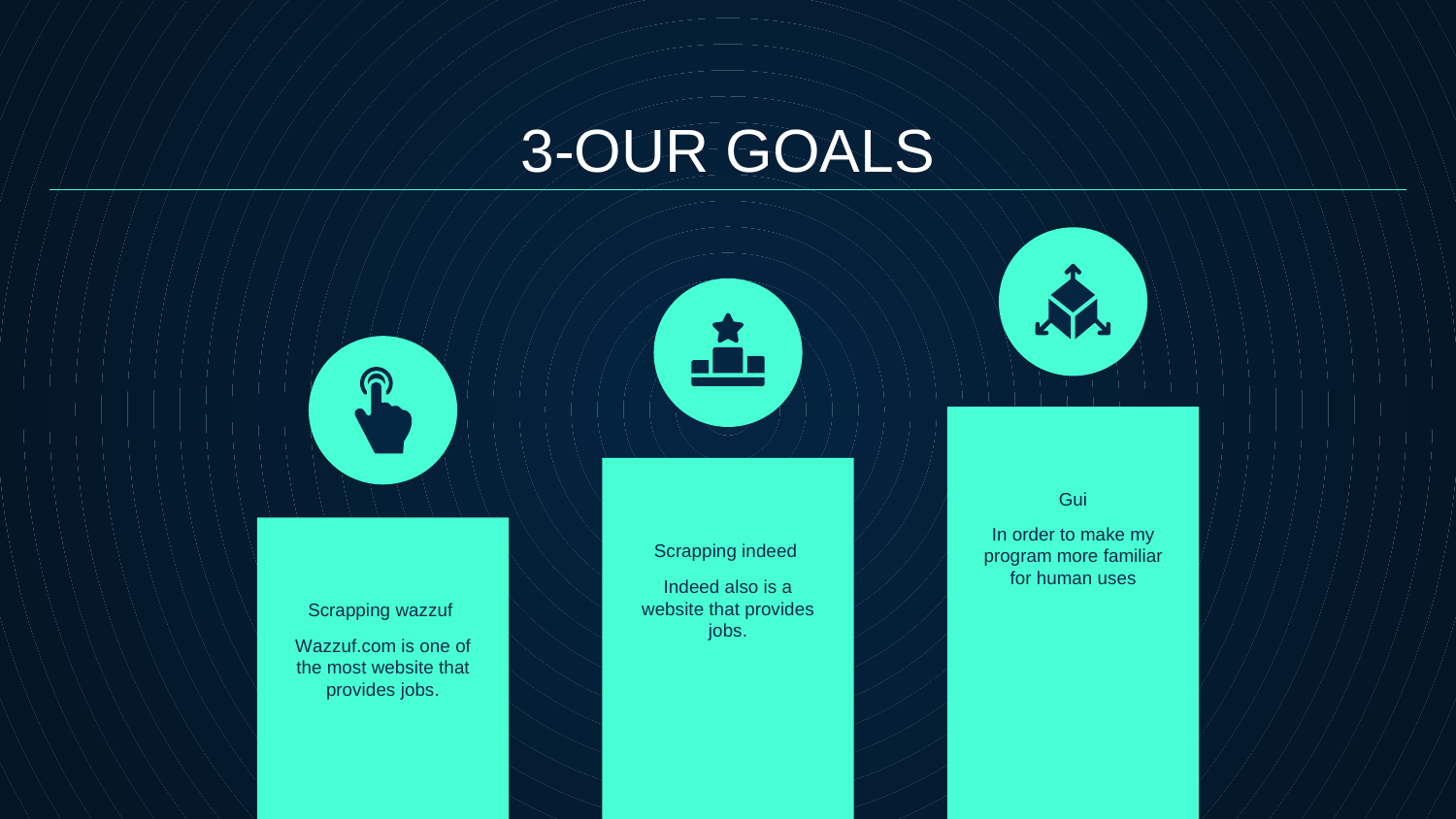

3-OUR GOALS

Gui
In order to make my program more familiar for human uses

# Scrapping indeed
Indeed also is a website that provides jobs.

Scrapping wazzuf
Wazzuf.com is one of the most website that provides jobs.